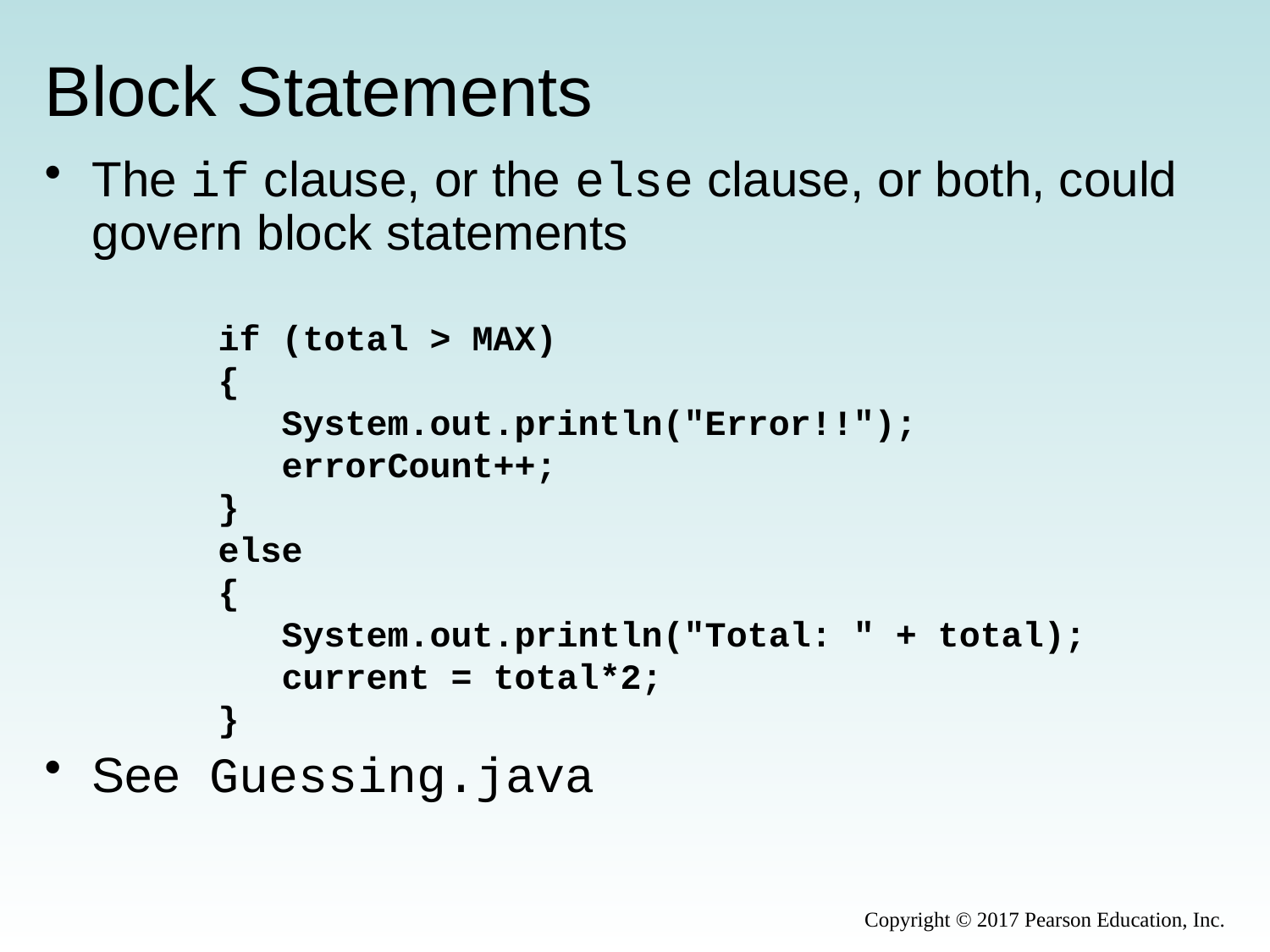

# Block Statements
The if clause, or the else clause, or both, could govern block statements

See Guessing.java
if (total > MAX)
{
   System.out.println("Error!!");
   errorCount++;
}
else
{
   System.out.println("Total: " + total);
   current = total*2;
}
Copyright © 2017 Pearson Education, Inc.